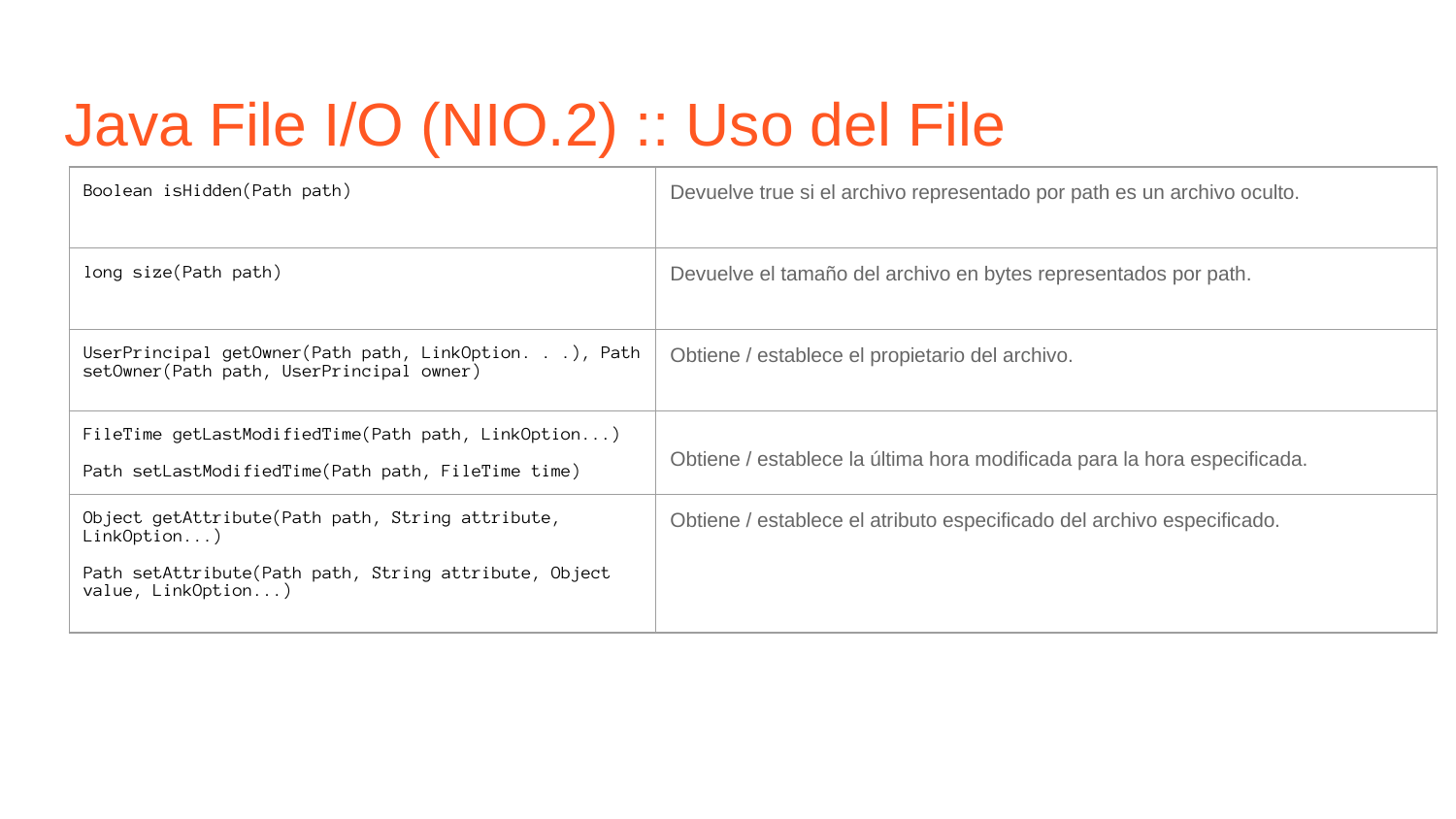

# Java File I/O (NIO.2) :: Uso del File
| Boolean isHidden(Path path) | Devuelve true si el archivo representado por path es un archivo oculto. |
| --- | --- |
| long size(Path path) | Devuelve el tamaño del archivo en bytes representados por path. |
| UserPrincipal getOwner(Path path, LinkOption. . .), Path setOwner(Path path, UserPrincipal owner) | Obtiene / establece el propietario del archivo. |
| FileTime getLastModifiedTime(Path path, LinkOption...) Path setLastModifiedTime(Path path, FileTime time) | Obtiene / establece la última hora modificada para la hora especificada. |
| Object getAttribute(Path path, String attribute, LinkOption...) Path setAttribute(Path path, String attribute, Object value, LinkOption...) | Obtiene / establece el atributo especificado del archivo especificado. |